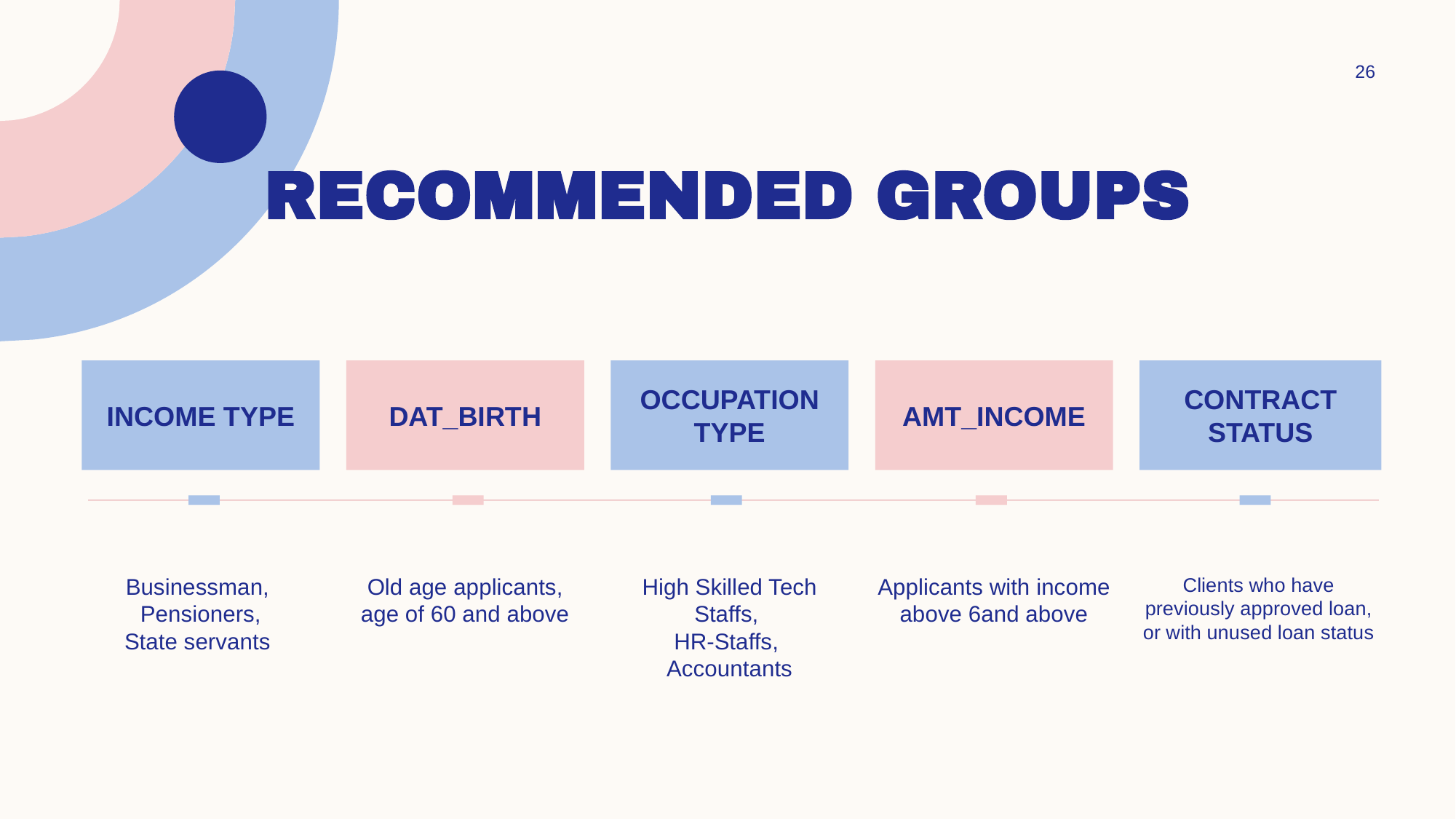

26
# Recommended groups
Income type
Dat_birth
Occupation
type
Amt_income
CONTRACT
STATUS

Businessman,
Pensioners,
State servants
Old age applicants, age of 60 and above
High Skilled Tech Staffs,
HR-Staffs,
Accountants
Applicants with income above 6and above
Clients who have previously approved loan, or with unused loan status